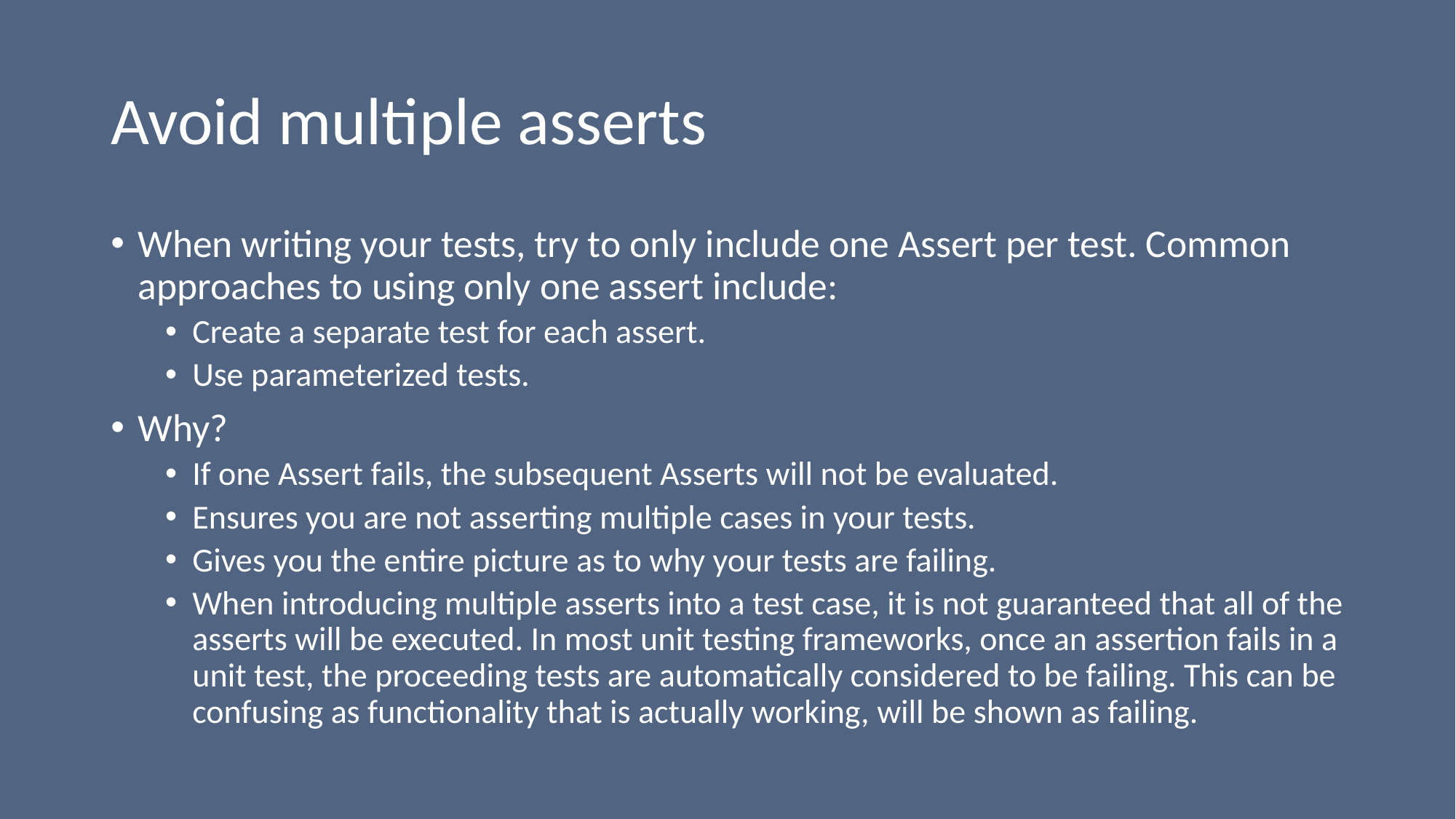

Avoid multiple asserts
When writing your tests, try to only include one Assert per test. Common approaches to using only one assert include:
Create a separate test for each assert.
Use parameterized tests.
Why?
If one Assert fails, the subsequent Asserts will not be evaluated.
Ensures you are not asserting multiple cases in your tests.
Gives you the entire picture as to why your tests are failing.
When introducing multiple asserts into a test case, it is not guaranteed that all of the asserts will be executed. In most unit testing frameworks, once an assertion fails in a unit test, the proceeding tests are automatically considered to be failing. This can be confusing as functionality that is actually working, will be shown as failing.